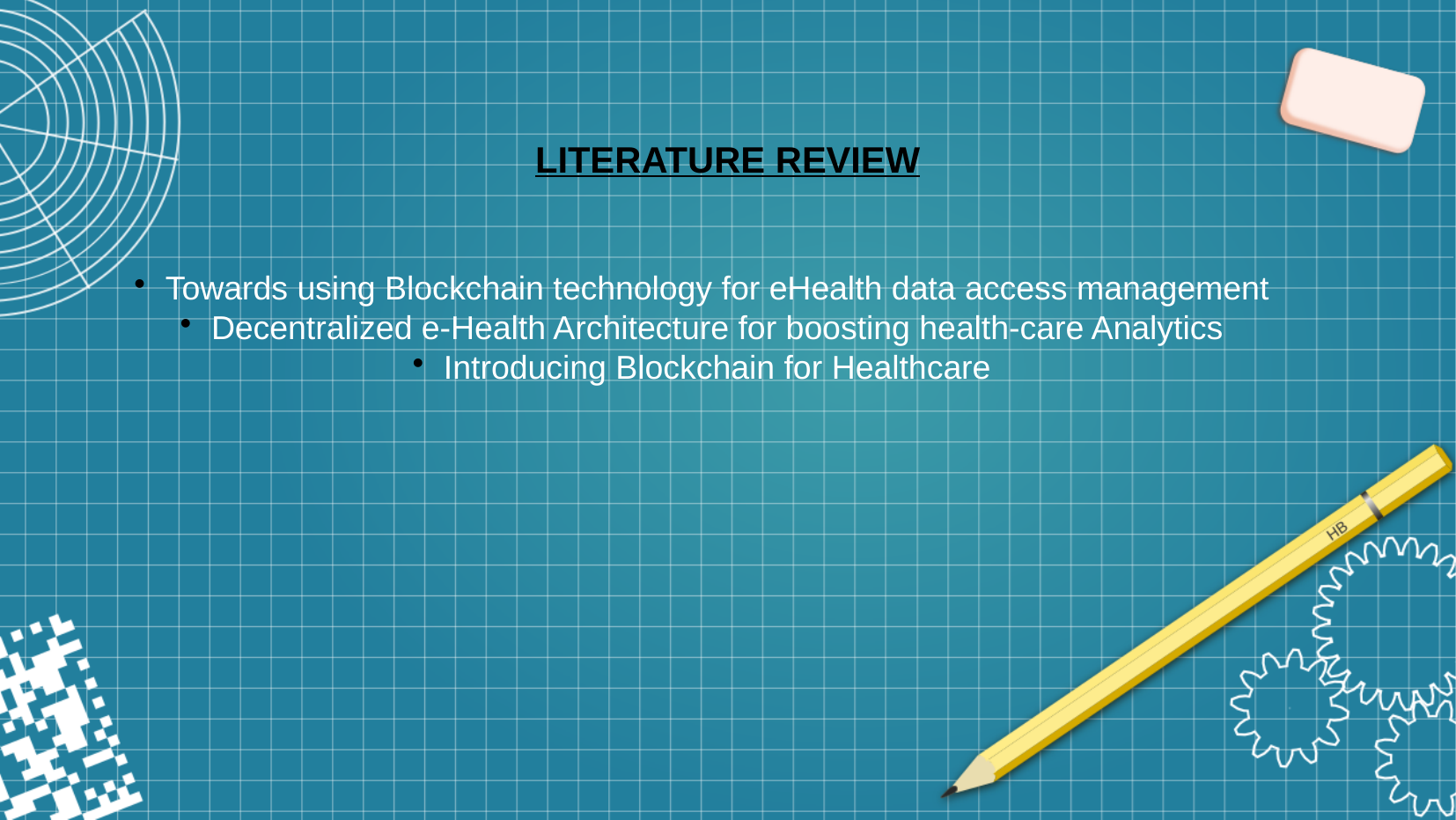

LITERATURE REVIEW
Towards using Blockchain technology for eHealth data access management
Decentralized e-Health Architecture for boosting health-care Analytics
Introducing Blockchain for Healthcare